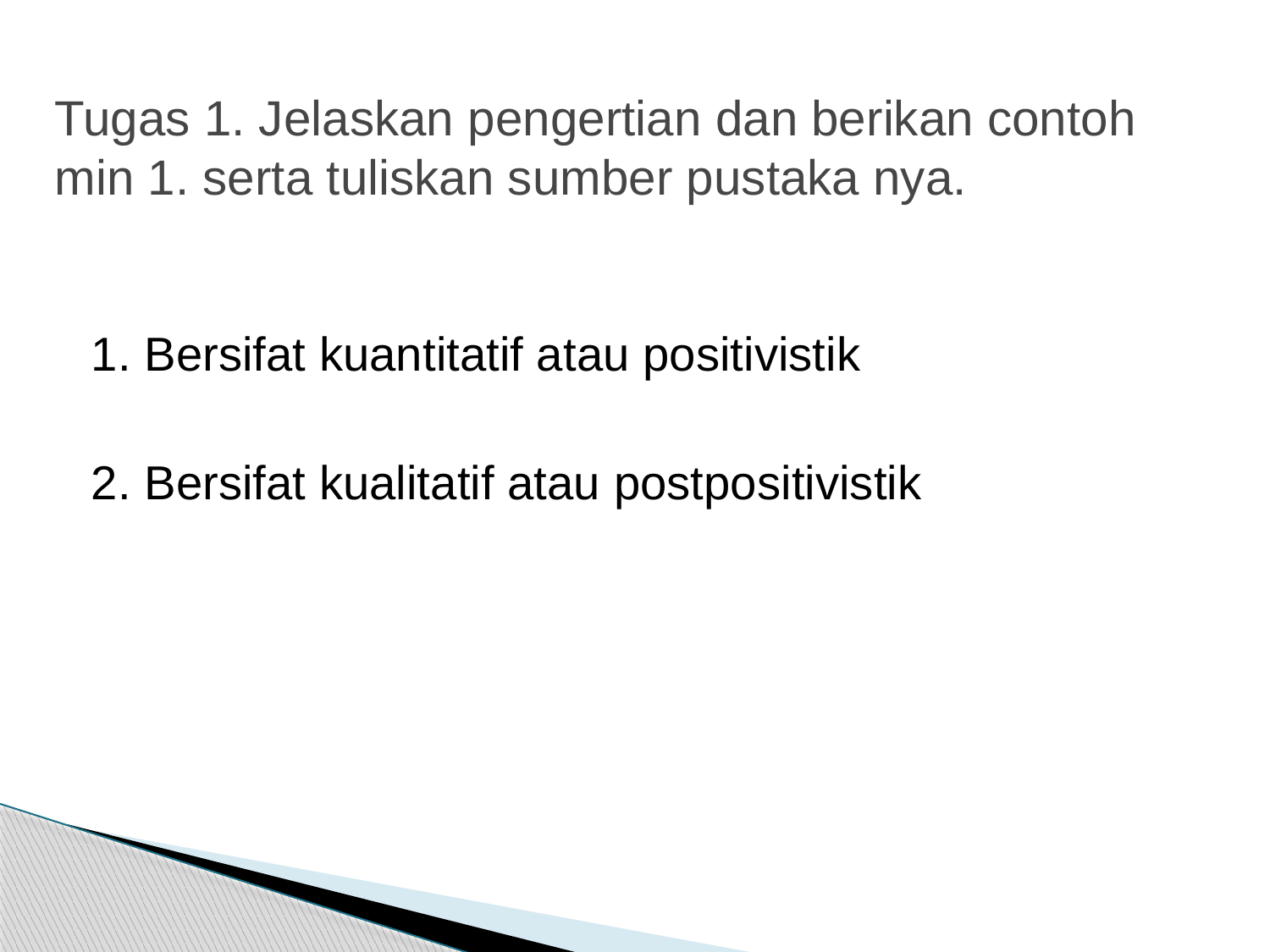

# Tugas 1. Jelaskan pengertian dan berikan contoh min 1. serta tuliskan sumber pustaka nya.
1. Bersifat kuantitatif atau positivistik

2. Bersifat kualitatif atau postpositivistik